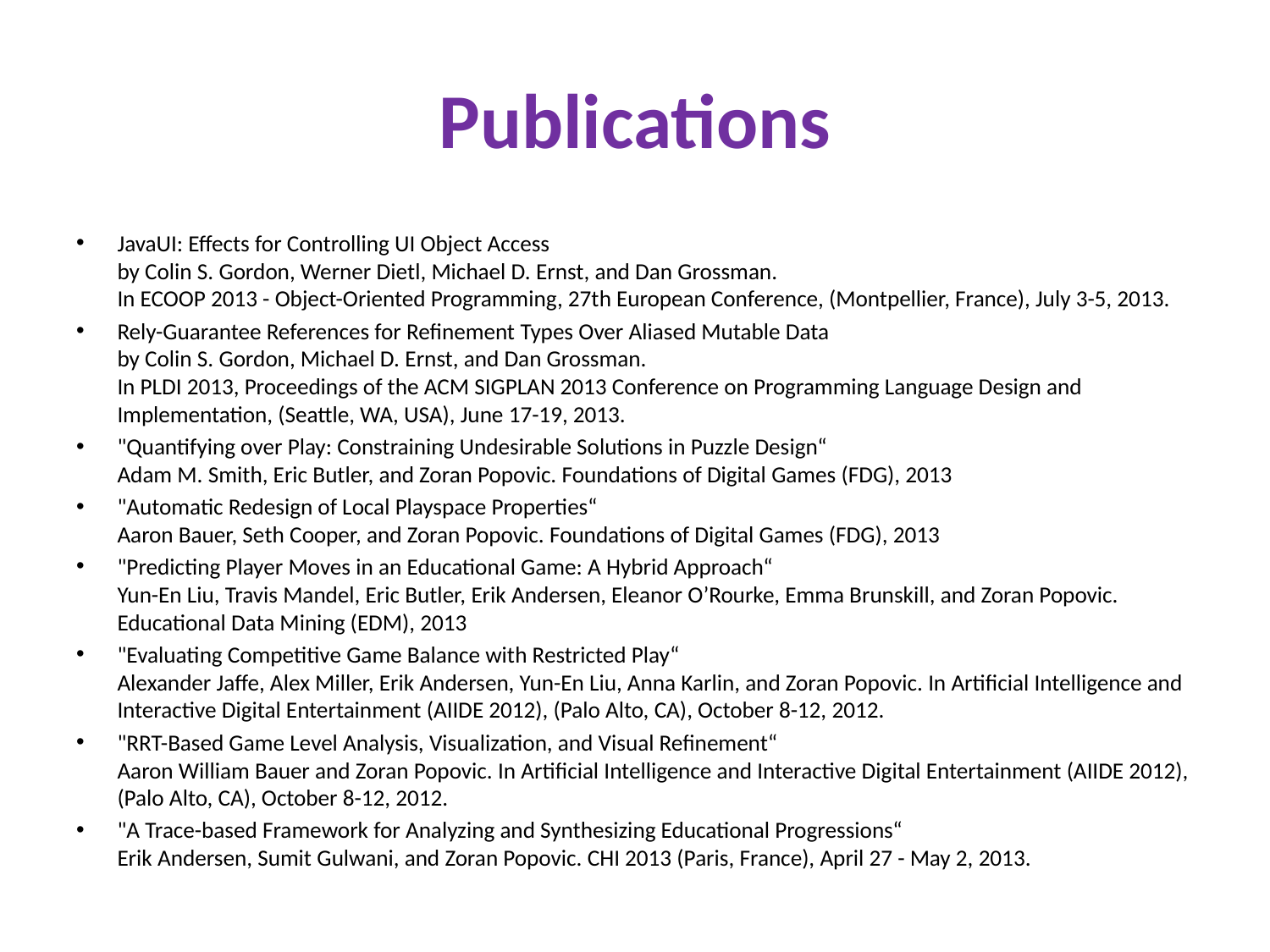

# Publications
JavaUI: Effects for Controlling UI Object Access
by Colin S. Gordon, Werner Dietl, Michael D. Ernst, and Dan Grossman.
In ECOOP 2013 - Object-Oriented Programming, 27th European Conference, (Montpellier, France), July 3-5, 2013.
Rely-Guarantee References for Refinement Types Over Aliased Mutable Data
by Colin S. Gordon, Michael D. Ernst, and Dan Grossman.
In PLDI 2013, Proceedings of the ACM SIGPLAN 2013 Conference on Programming Language Design and Implementation, (Seattle, WA, USA), June 17-19, 2013.
"Quantifying over Play: Constraining Undesirable Solutions in Puzzle Design“
Adam M. Smith, Eric Butler, and Zoran Popovic. Foundations of Digital Games (FDG), 2013
"Automatic Redesign of Local Playspace Properties“
Aaron Bauer, Seth Cooper, and Zoran Popovic. Foundations of Digital Games (FDG), 2013
"Predicting Player Moves in an Educational Game: A Hybrid Approach“
Yun-En Liu, Travis Mandel, Eric Butler, Erik Andersen, Eleanor O’Rourke, Emma Brunskill, and Zoran Popovic. Educational Data Mining (EDM), 2013
"Evaluating Competitive Game Balance with Restricted Play“
Alexander Jaffe, Alex Miller, Erik Andersen, Yun-En Liu, Anna Karlin, and Zoran Popovic. In Artificial Intelligence and Interactive Digital Entertainment (AIIDE 2012), (Palo Alto, CA), October 8-12, 2012.
"RRT-Based Game Level Analysis, Visualization, and Visual Refinement“
Aaron William Bauer and Zoran Popovic. In Artificial Intelligence and Interactive Digital Entertainment (AIIDE 2012), (Palo Alto, CA), October 8-12, 2012.
"A Trace-based Framework for Analyzing and Synthesizing Educational Progressions“
Erik Andersen, Sumit Gulwani, and Zoran Popovic. CHI 2013 (Paris, France), April 27 - May 2, 2013.